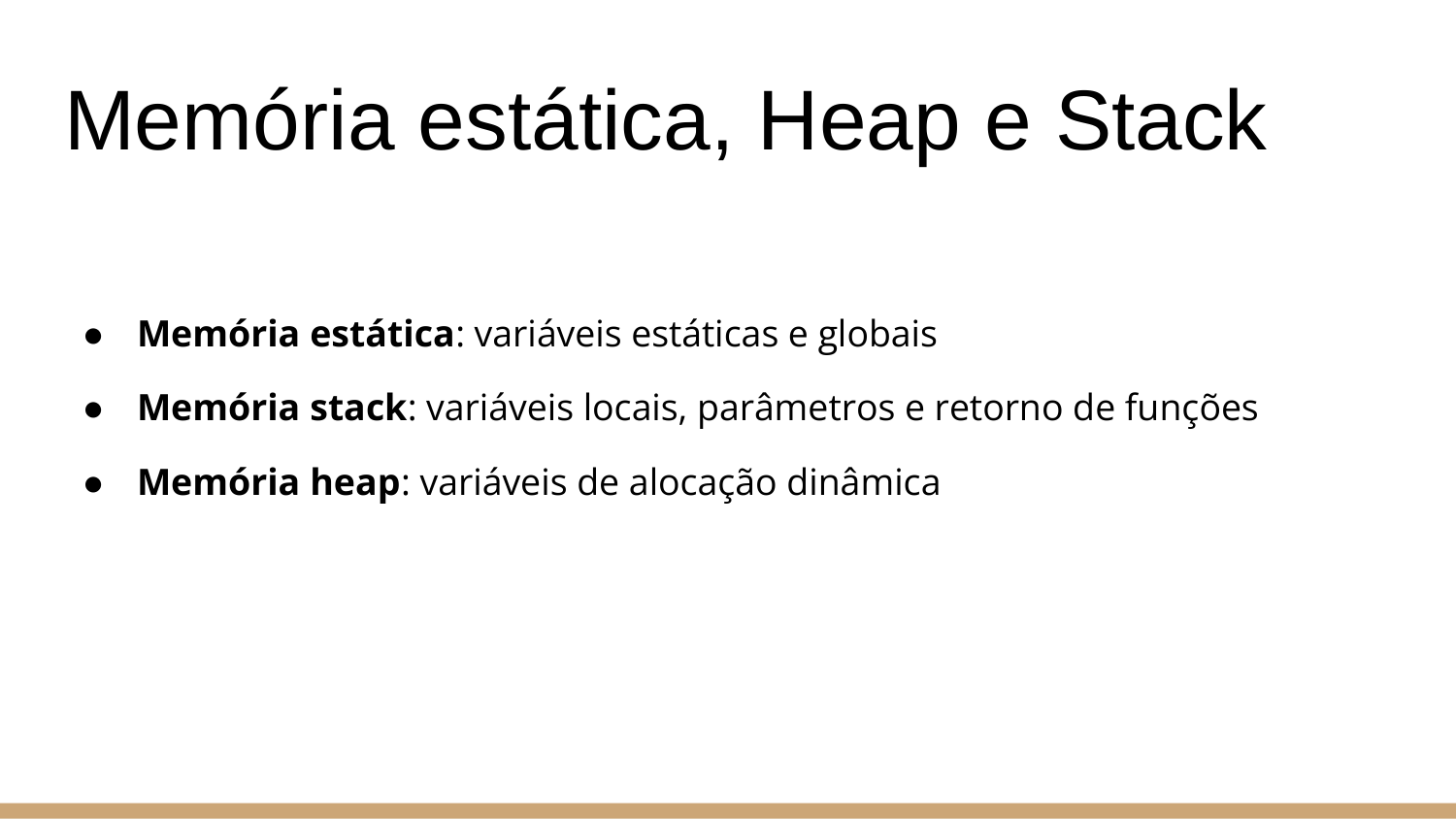

# Memória estática, Heap e Stack

Memória estática: variáveis estáticas e globais
Memória stack: variáveis locais, parâmetros e retorno de funções
Memória heap: variáveis de alocação dinâmica